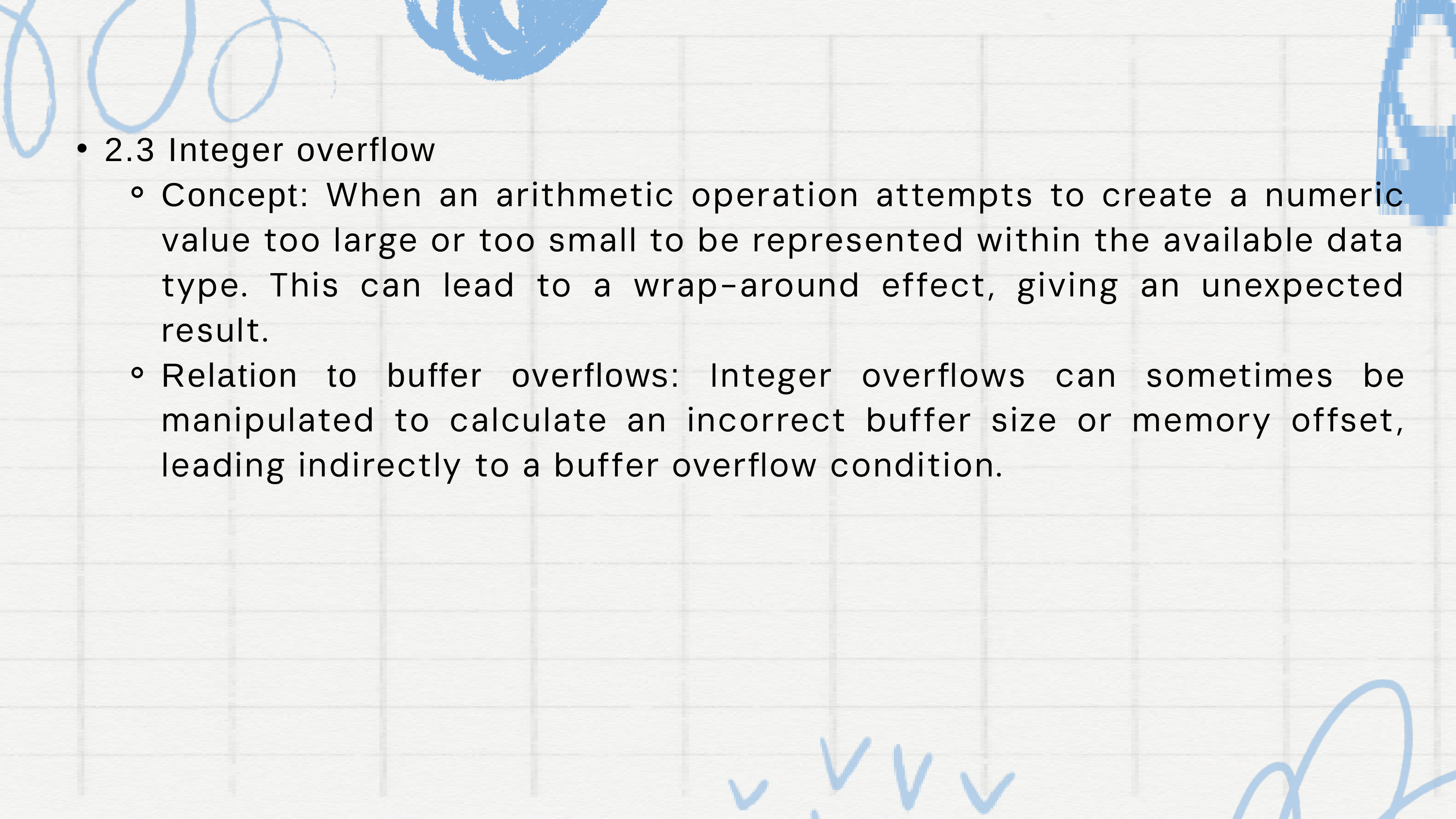

2.3 Integer overflow
Concept: When an arithmetic operation attempts to create a numeric value too large or too small to be represented within the available data type. This can lead to a wrap-around effect, giving an unexpected result.
Relation to buffer overflows: Integer overflows can sometimes be manipulated to calculate an incorrect buffer size or memory offset, leading indirectly to a buffer overflow condition.